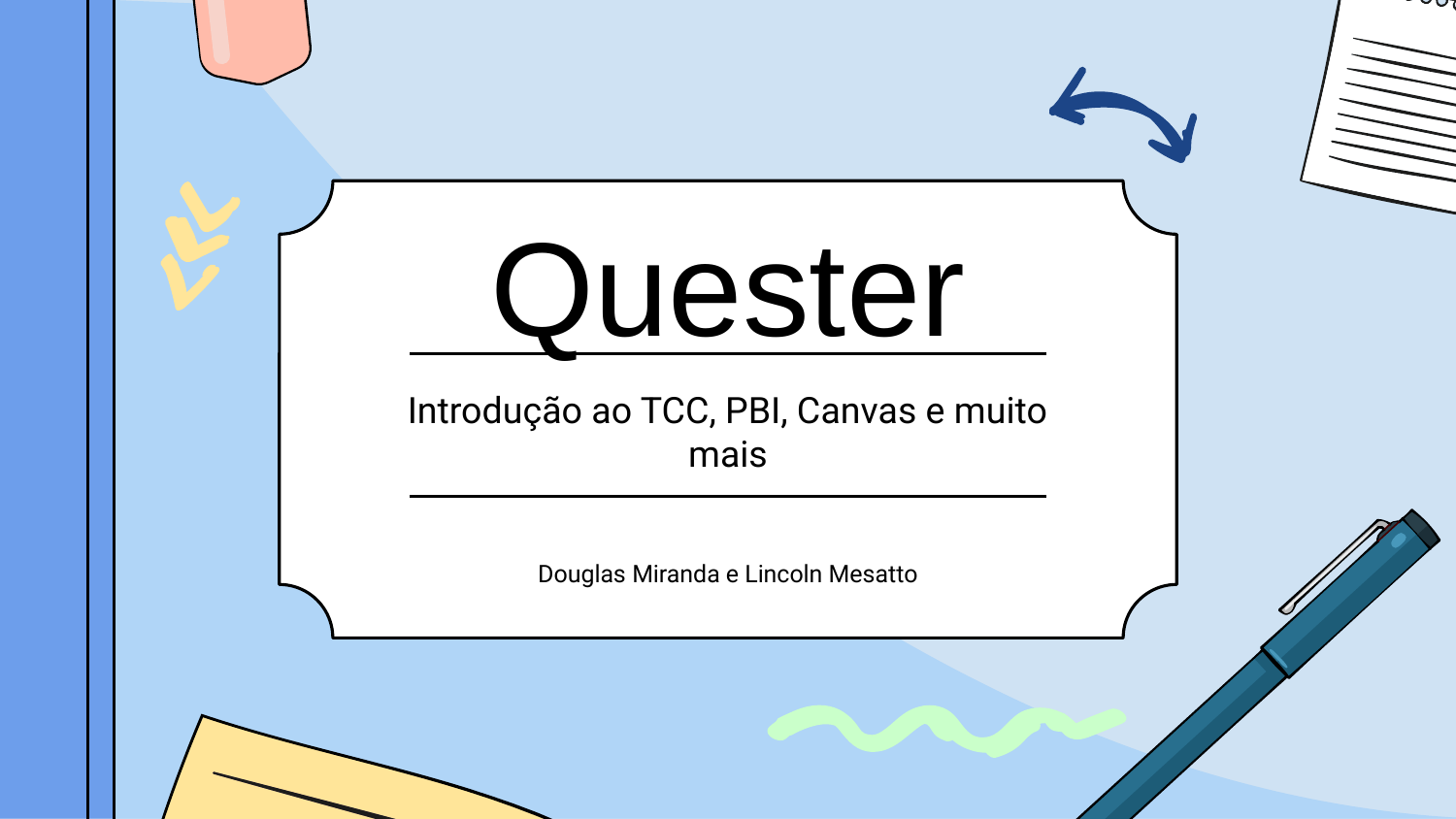

# Quester

Introdução ao TCC, PBI, Canvas e muito mais
Douglas Miranda e Lincoln Mesatto